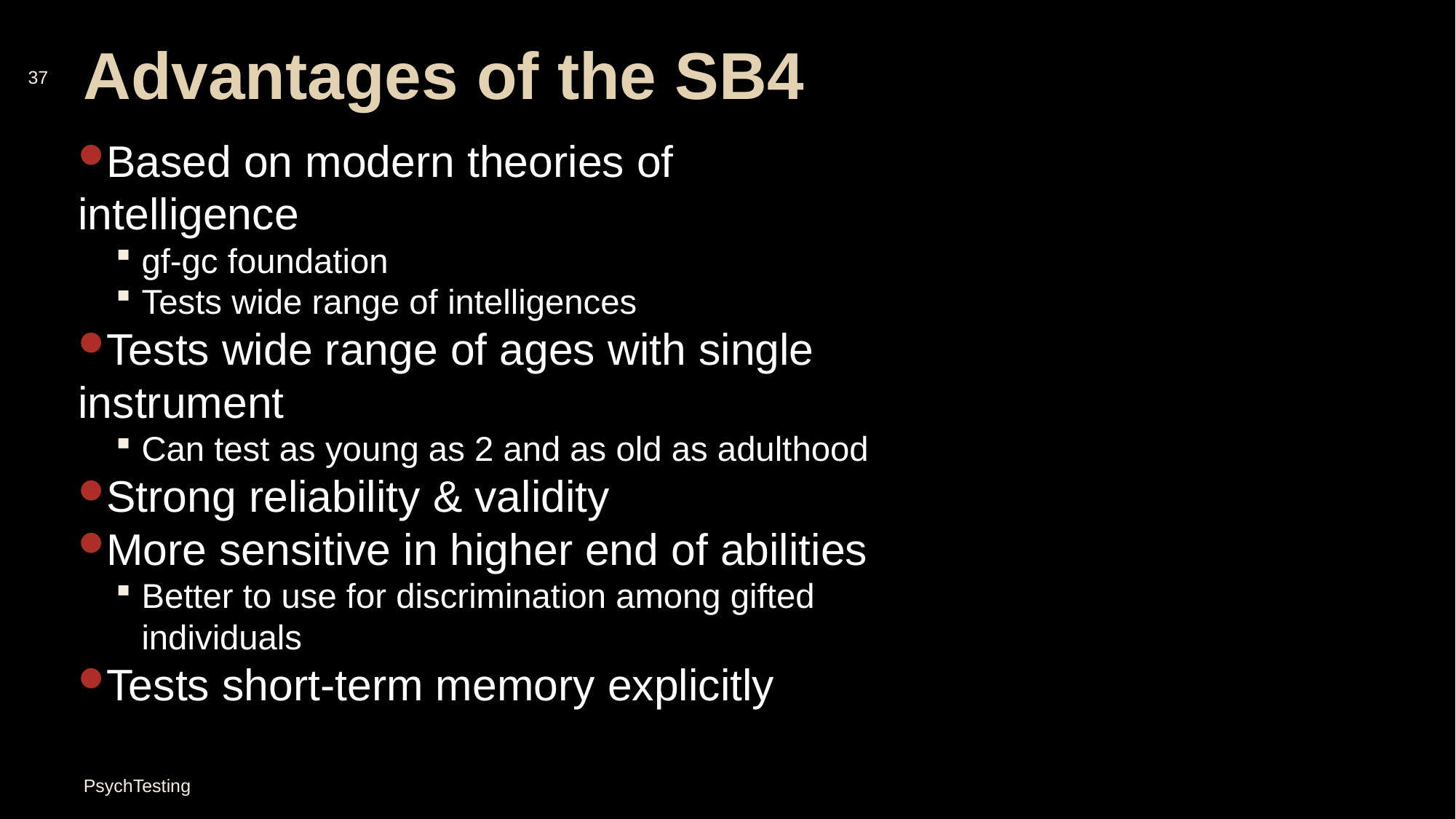

# Advantages of the SB4
37
Based on modern theories of intelligence
gf-gc foundation
Tests wide range of intelligences
Tests wide range of ages with single instrument
Can test as young as 2 and as old as adulthood
Strong reliability & validity
More sensitive in higher end of abilities
Better to use for discrimination among gifted individuals
Tests short-term memory explicitly
PsychTesting